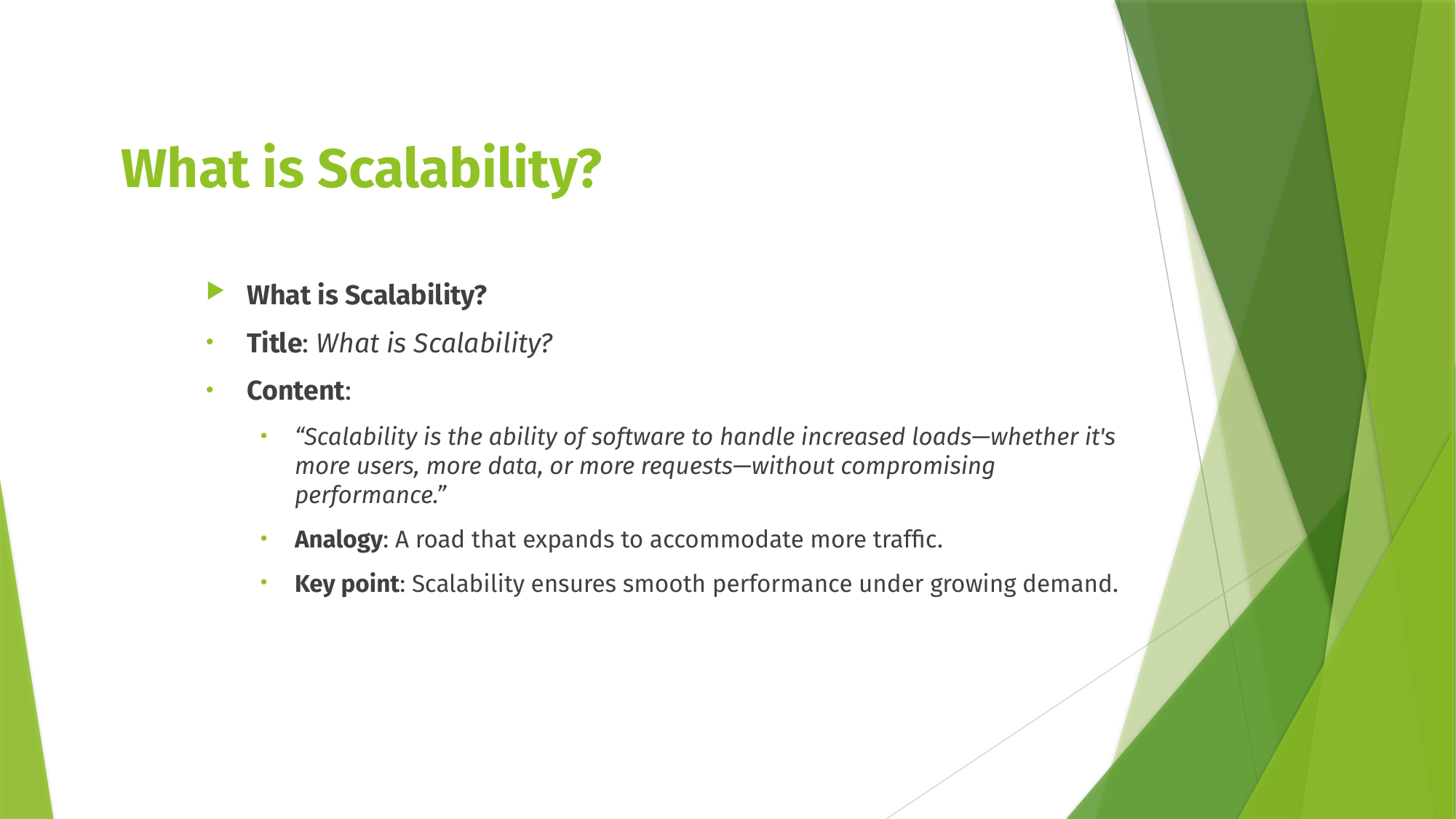

# What is Scalability?
What is Scalability?
Title: What is Scalability?
Content:
“Scalability is the ability of software to handle increased loads—whether it's more users, more data, or more requests—without compromising performance.”
Analogy: A road that expands to accommodate more traffic.
Key point: Scalability ensures smooth performance under growing demand.